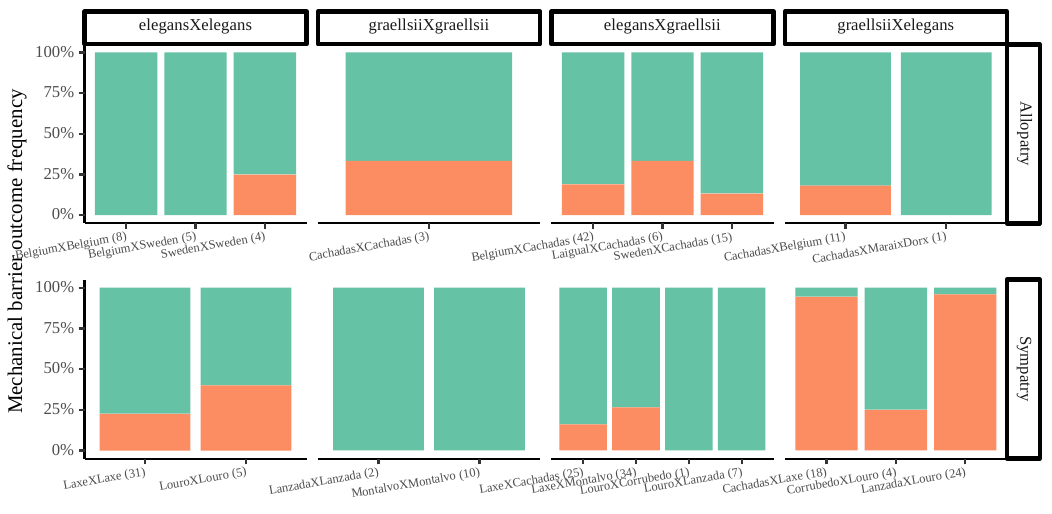

elegansXelegans
graellsiiXgraellsii
elegansXgraellsii
graellsiiXelegans

100%

75%

Allopatry
50%

25%

0%

SwedenXSweden (4)
BelgiumXSweden (5)
LaigualXCachadas (6)
BelgiumXBelgium (8)
SwedenXCachadas (15)
CachadasXCachadas (3)
BelgiumXCachadas (42)
CachadasXBelgium (11)
Mechanical barrier outcome frequency
CachadasXMaraixDorx (1)

100%

75%

Sympatry
50%

25%

0%

LaxeXLaxe (31)
LouroXLouro (5)
LouroXLanzada (7)
LaxeXCachadas (25)
CachadasXLaxe (18)
LanzadaXLouro (24)
LaxeXMontalvo (34)
LouroXCorrubedo (1)
CorrubedoXLouro (4)
LanzadaXLanzada (2)
MontalvoXMontalvo (10)